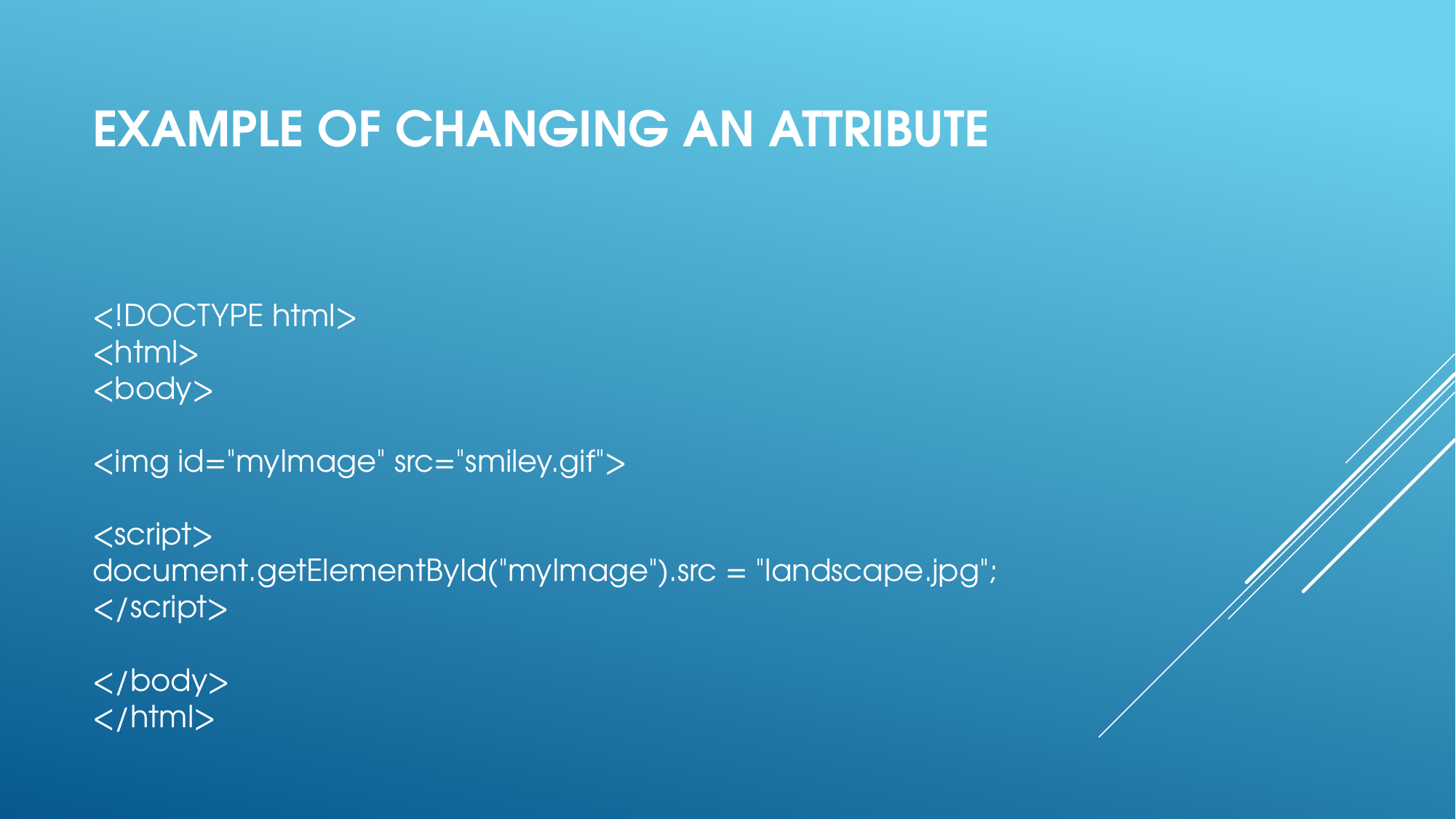

# Example of changing an attribute
<!DOCTYPE html>
<html>
<body>
<img id="myImage" src="smiley.gif">
<script>
document.getElementById("myImage").src = "landscape.jpg";
</script>
</body>
</html>